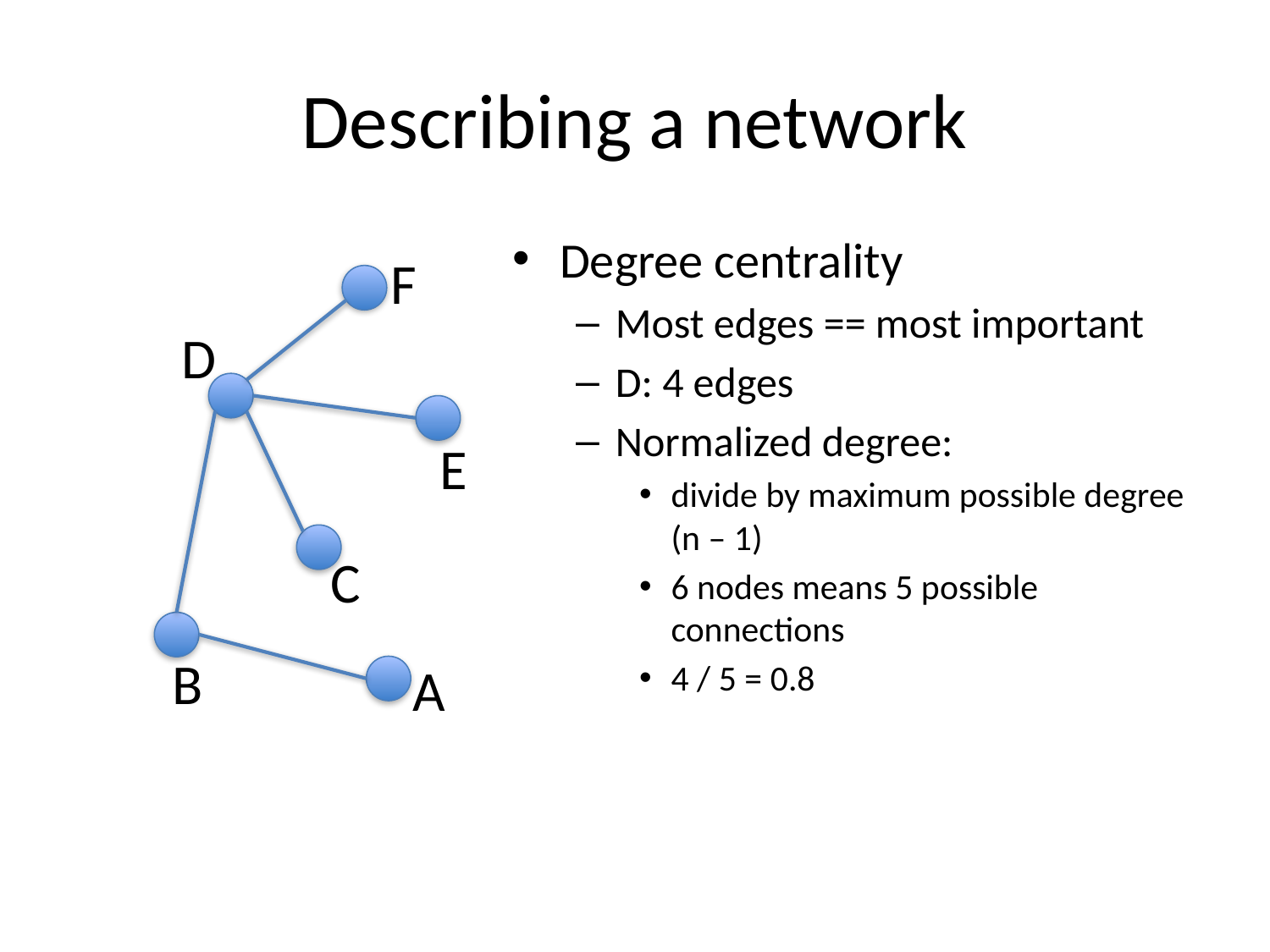

# Describing a network
Degree centrality
Most edges == most important
D: 4 edges
Normalized degree:
divide by maximum possible degree (n – 1)
6 nodes means 5 possible connections
4 / 5 = 0.8
F

D

E

C

B
A